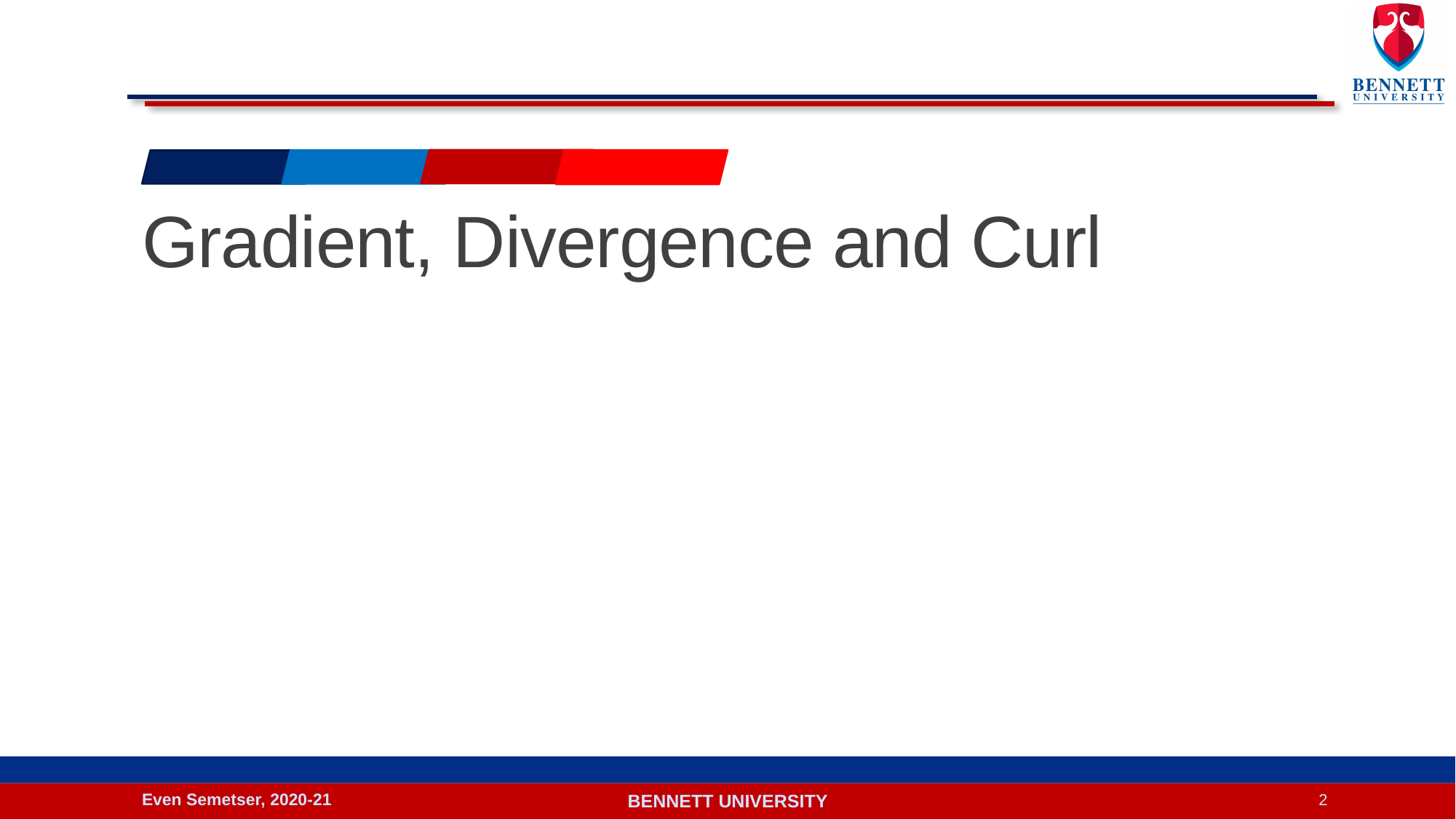

# Gradient, Divergence and Curl
Even Semetser, 2020-21
2
Bennett university